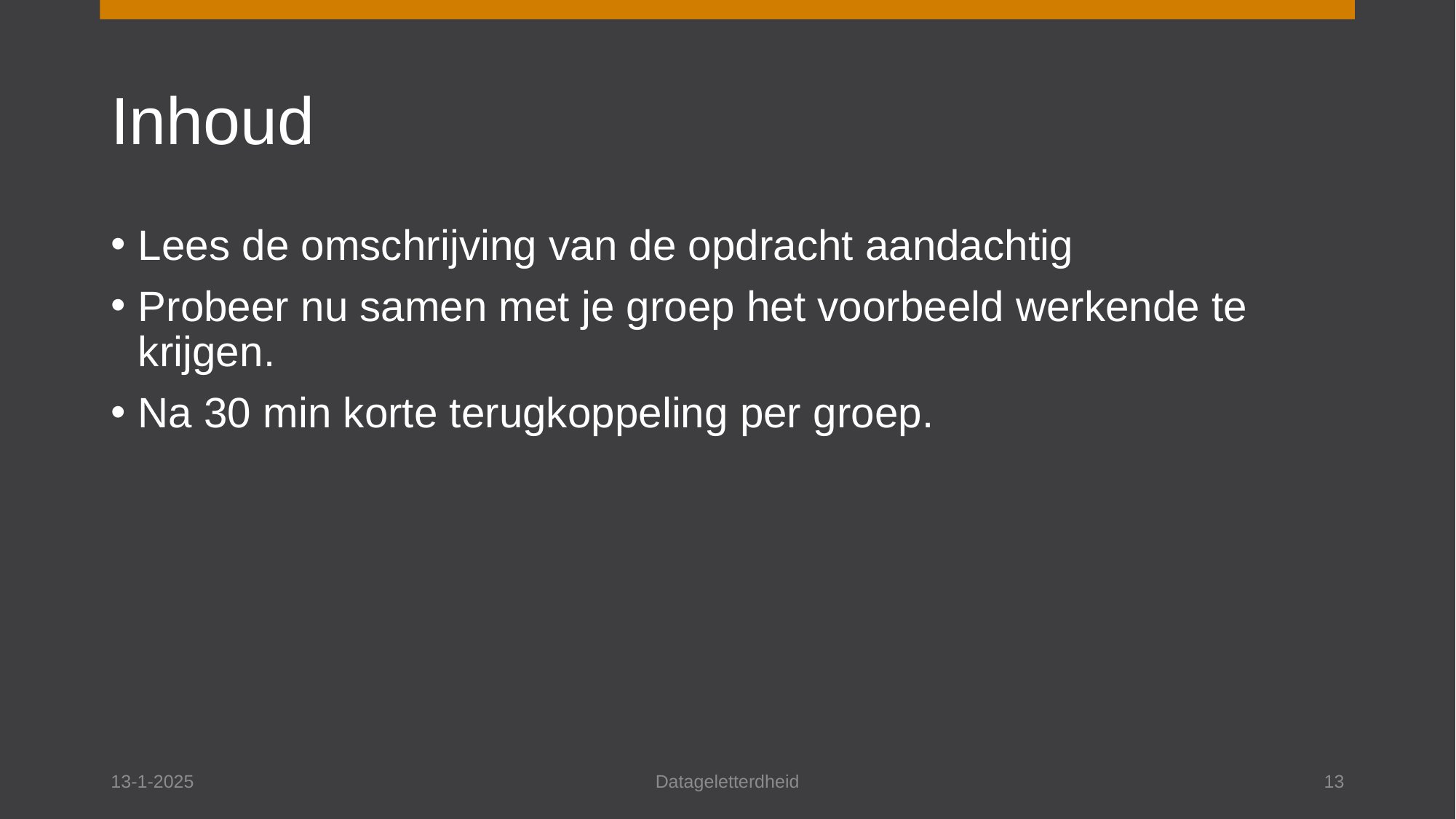

# Inhoud
Lees de omschrijving van de opdracht aandachtig
Probeer nu samen met je groep het voorbeeld werkende te krijgen.
Na 30 min korte terugkoppeling per groep.

13-1-2025
Datageletterdheid
13